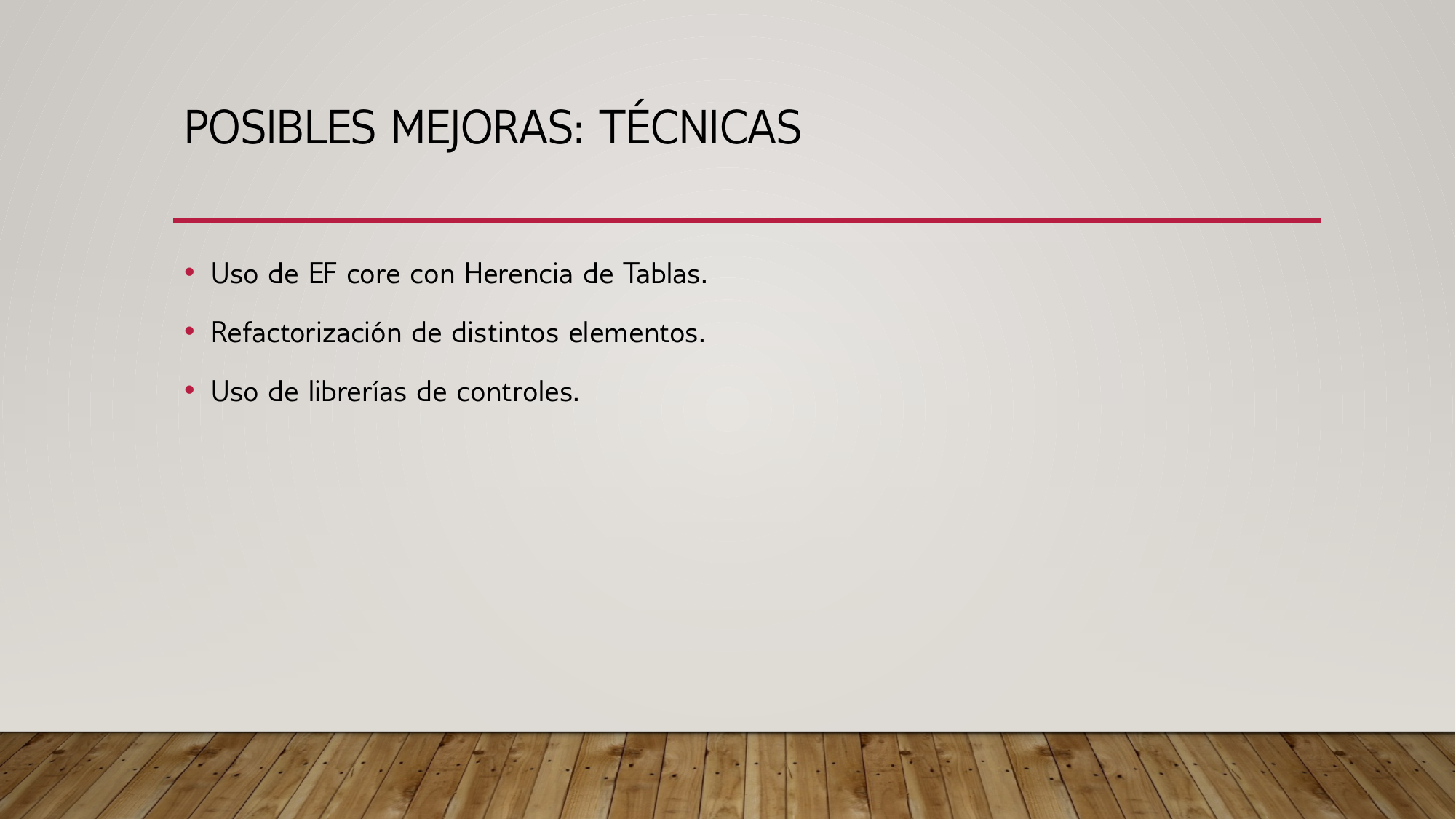

# Posibles mejoras: técnicas
Uso de EF core con Herencia de Tablas.
Refactorización de distintos elementos.
Uso de librerías de controles.